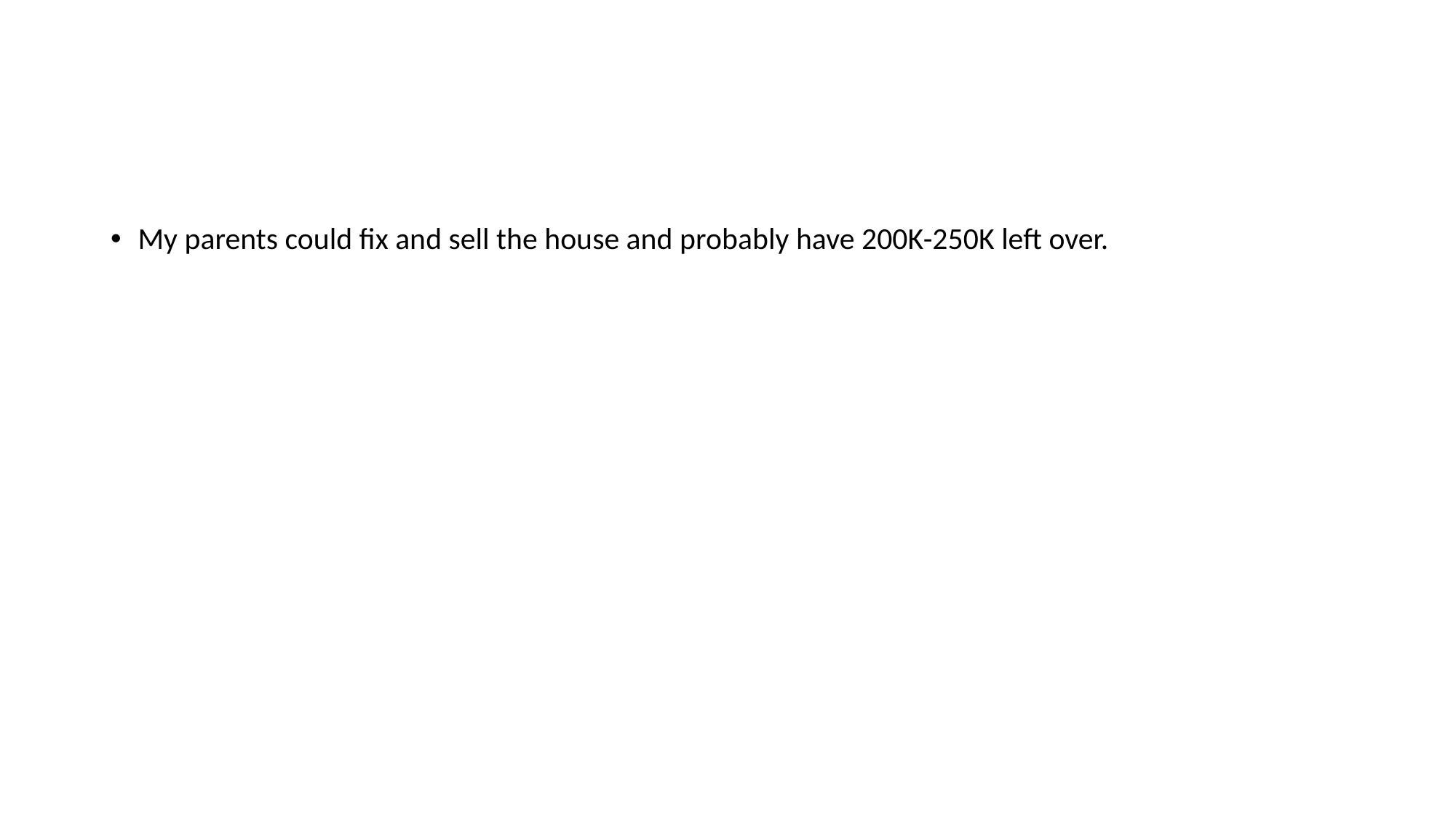

#
My parents could fix and sell the house and probably have 200K-250K left over.